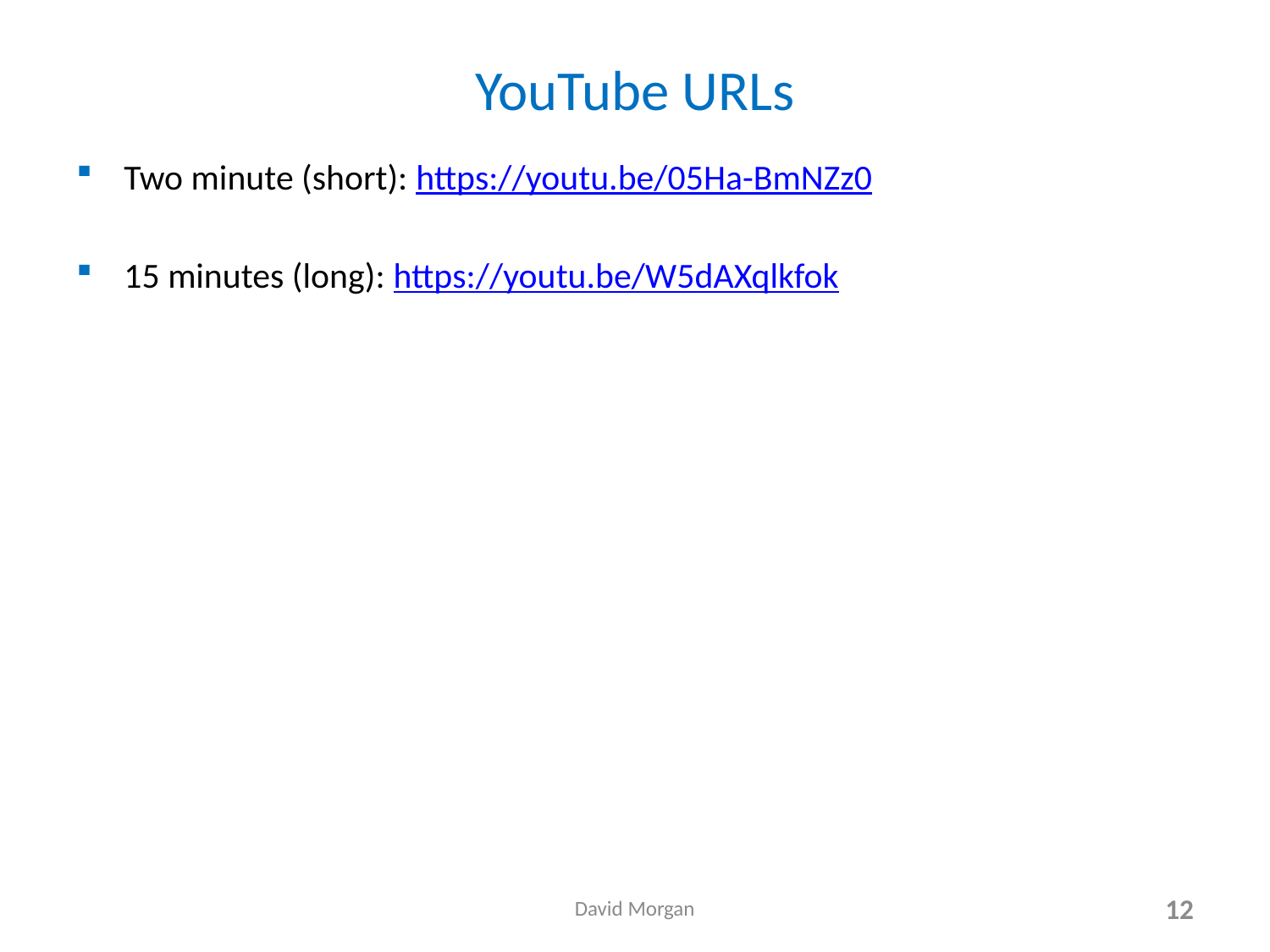

# YouTube URLs
Two minute (short): https://youtu.be/05Ha-BmNZz0

15 minutes (long): https://youtu.be/W5dAXqlkfok
David Morgan
12